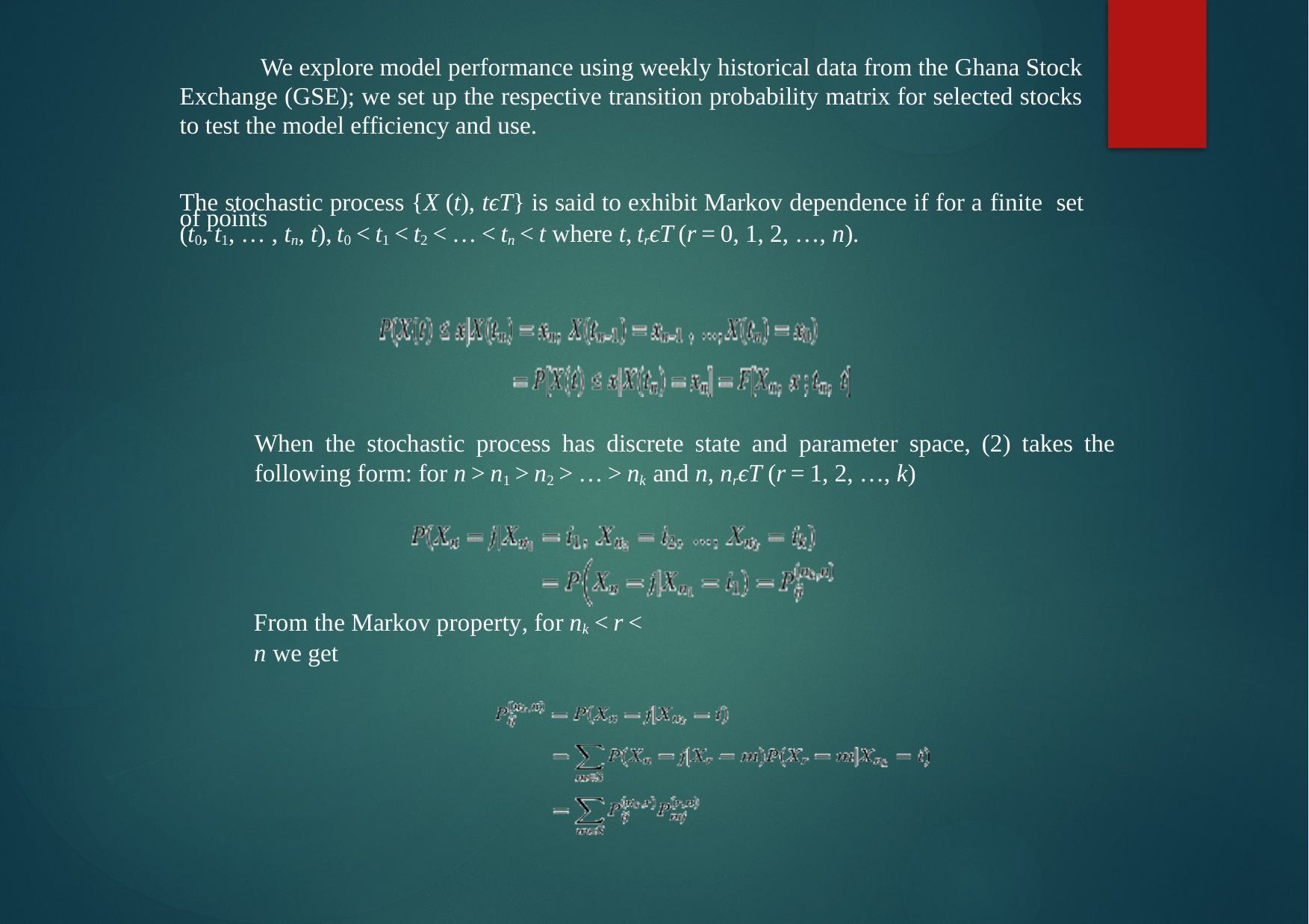

We explore model performance using weekly historical data from the Ghana Stock Exchange (GSE); we set up the respective transition probability matrix for selected stocks to test the model efficiency and use.

The stochastic process {X (t), tϵT} is said to exhibit Markov dependence if for a finite  set of points
(t0, t1, … , tn, t), t0 < t1 < t2 < … < tn < t where t, trϵT (r = 0, 1, 2, …, n).

When the stochastic process has discrete state and parameter space, (2) takes the following form: for n > n1 > n2 > … > nk  and n, nrϵT (r = 1, 2, …, k)

From the Markov property, for nk < r < n we get